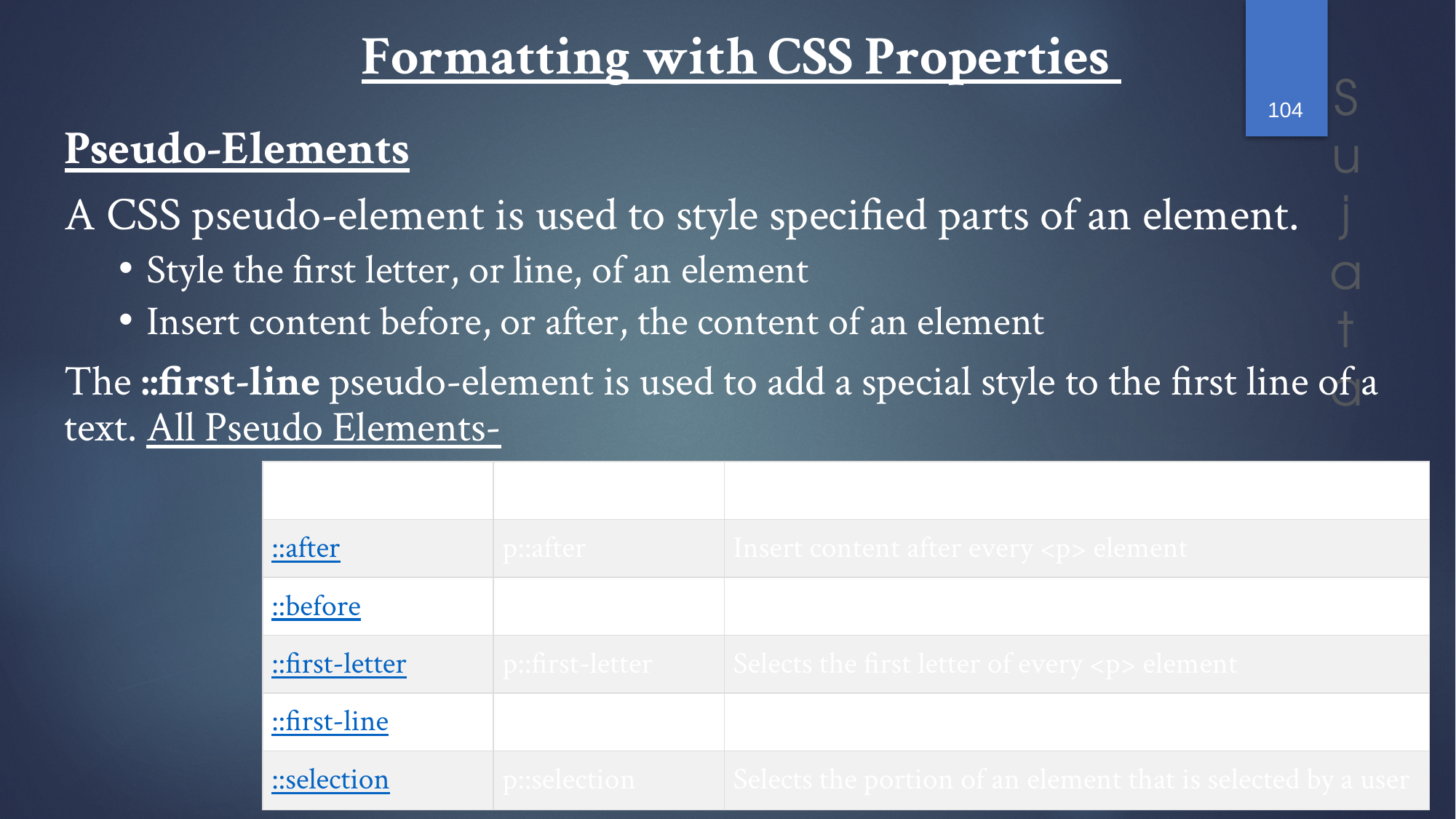

Formatting with CSS Properties
104
Pseudo-Elements
A CSS pseudo-element is used to style specified parts of an element.
Style the first letter, or line, of an element
Insert content before, or after, the content of an element
The ::first-line pseudo-element is used to add a special style to the first line of a text. All Pseudo Elements-

| Selector | Example | Example description |
| --- | --- | --- |
| ::after | p::after | Insert content after every <p> element |
| ::before | p::before | Insert content before every <p> element |
| ::first-letter | p::first-letter | Selects the first letter of every <p> element |
| ::first-line | p::first-line | Selects the first line of every <p> element |
| ::selection | p::selection | Selects the portion of an element that is selected by a user |